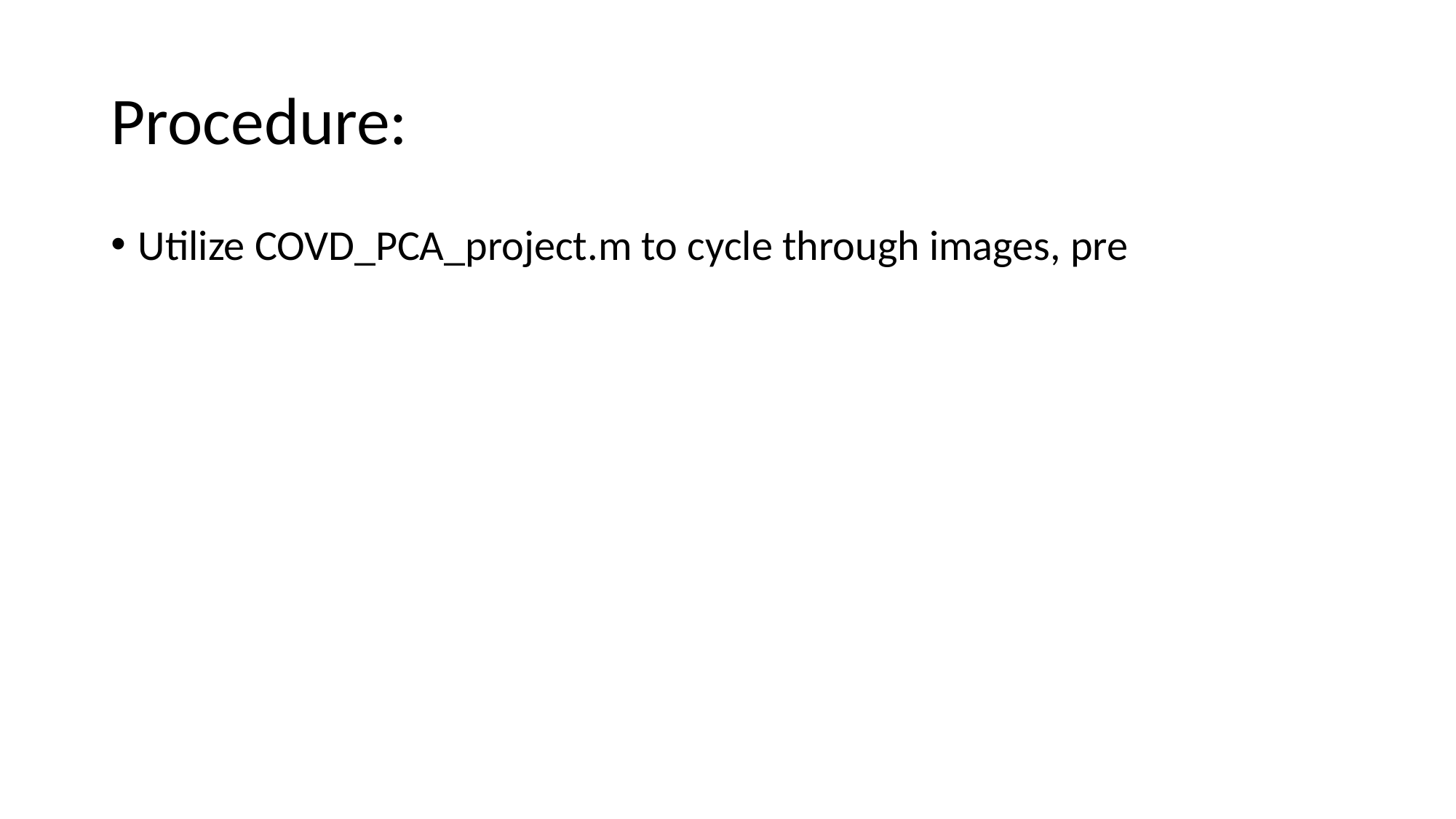

# Procedure:
Utilize COVD_PCA_project.m to cycle through images, pre